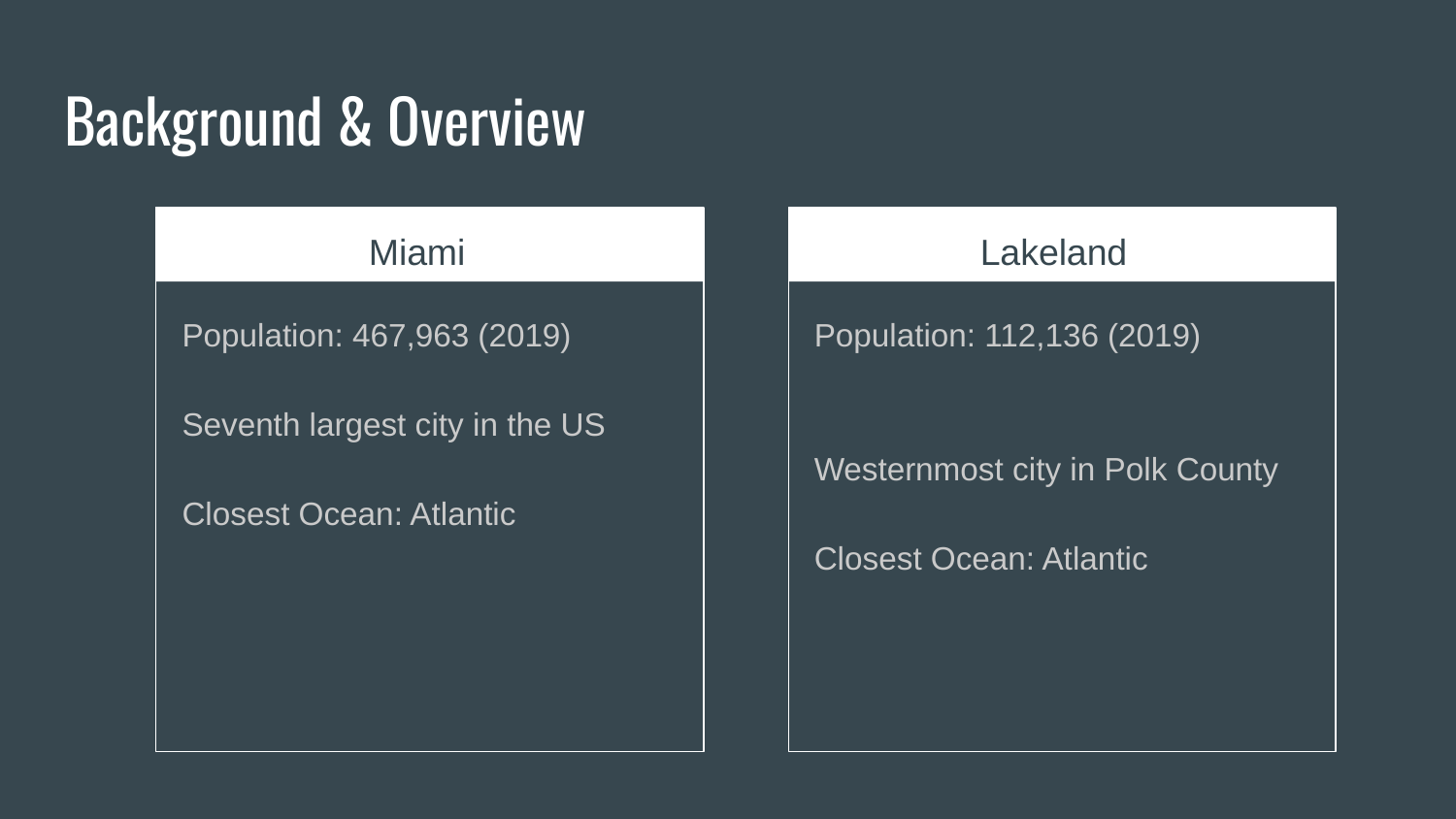

# Background & Overview

Miami

Lakeland
Population: 467,963 (2019)

Seventh largest city in the US
Closest Ocean: Atlantic
Population: 112,136 (2019)

Westernmost city in Polk County
Closest Ocean: Atlantic